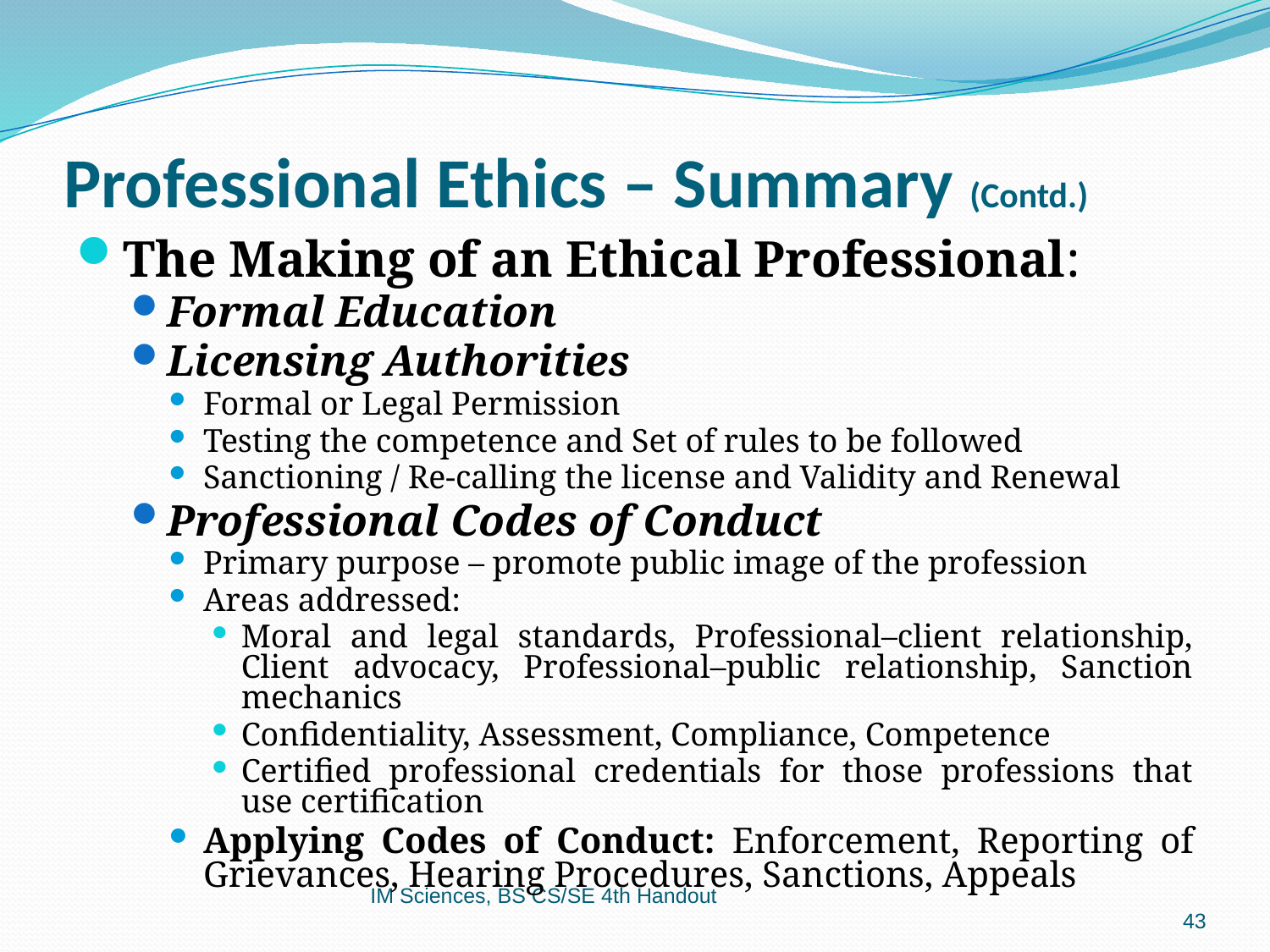

# Professional Ethics – Summary (Contd.)
The Making of an Ethical Professional:
Formal Education
Licensing Authorities
Formal or Legal Permission
Testing the competence and Set of rules to be followed
Sanctioning / Re-calling the license and Validity and Renewal
Professional Codes of Conduct
Primary purpose – promote public image of the profession
Areas addressed:
Moral and legal standards, Professional–client relationship, Client advocacy, Professional–public relationship, Sanction mechanics
Confidentiality, Assessment, Compliance, Competence
Certified professional credentials for those professions that use certification
Applying Codes of Conduct: Enforcement, Reporting of Grievances, Hearing Procedures, Sanctions, Appeals
IM Sciences, BS CS/SE 4th Handout
43